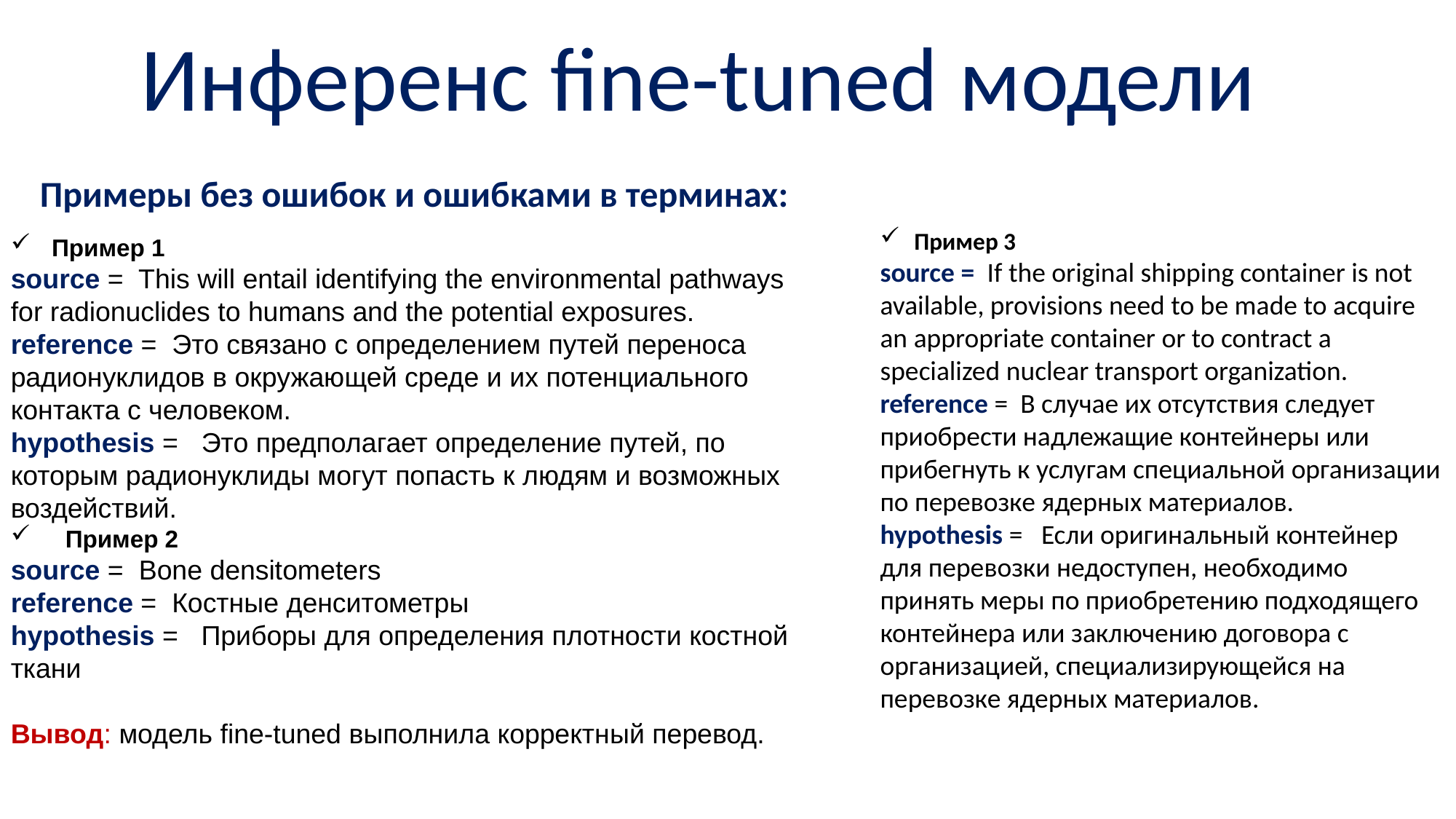

# Инференс fine-tuned модели
Примеры без ошибок и ошибками в терминах:
Пример 3
source =  If the original shipping container is not available, provisions need to be made to acquire an appropriate container or to contract a specialized nuclear transport organization.
reference =  В случае их отсутствия следует приобрести надлежащие контейнеры или прибегнуть к услугам специальной организации по перевозке ядерных материалов.
hypothesis =   Если оригинальный контейнер для перевозки недоступен, необходимо принять меры по приобретению подходящего контейнера или заключению договора с организацией, специализирующейся на перевозке ядерных материалов.
Пример 1
source =  This will entail identifying the environmental pathways for radionuclides to humans and the potential exposures.
reference =  Это связано с определением путей переноса радионуклидов в окружающей среде и их потенциального контакта с человеком.
hypothesis =   Это предполагает определение путей, по которым радионуклиды могут попасть к людям и возможных воздействий.
Пример 2
source =  Bone densitometers
reference =  Костные денситометры
hypothesis =   Приборы для определения плотности костной ткани

Вывод: модель fine-tuned выполнила корректный перевод.